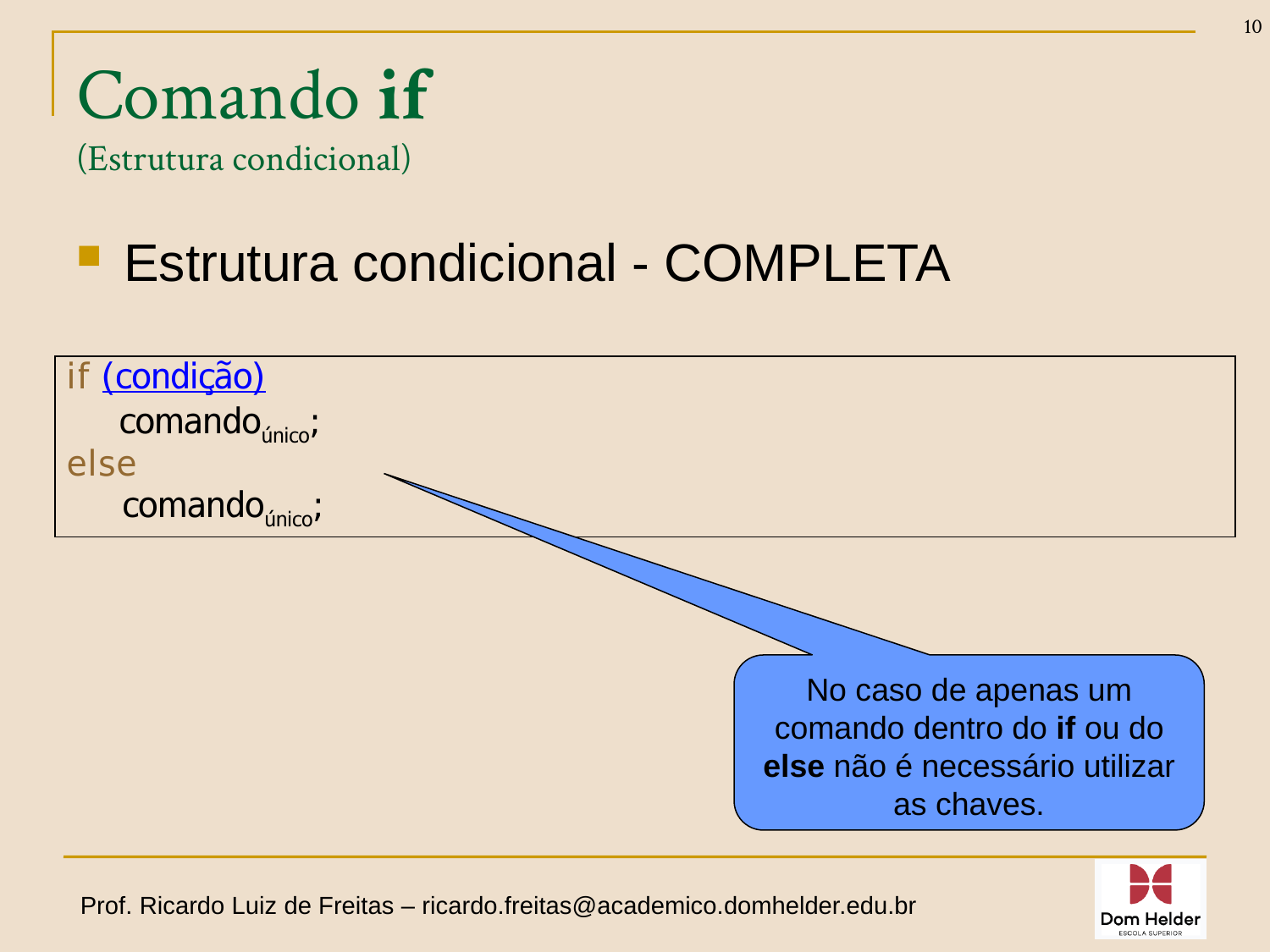

10
# Comando if (Estrutura condicional)
Estrutura condicional - COMPLETA
if (condição)
     comandoúnico;
else
     comandoúnico;
No caso de apenas um comando dentro do if ou do else não é necessário utilizar as chaves.